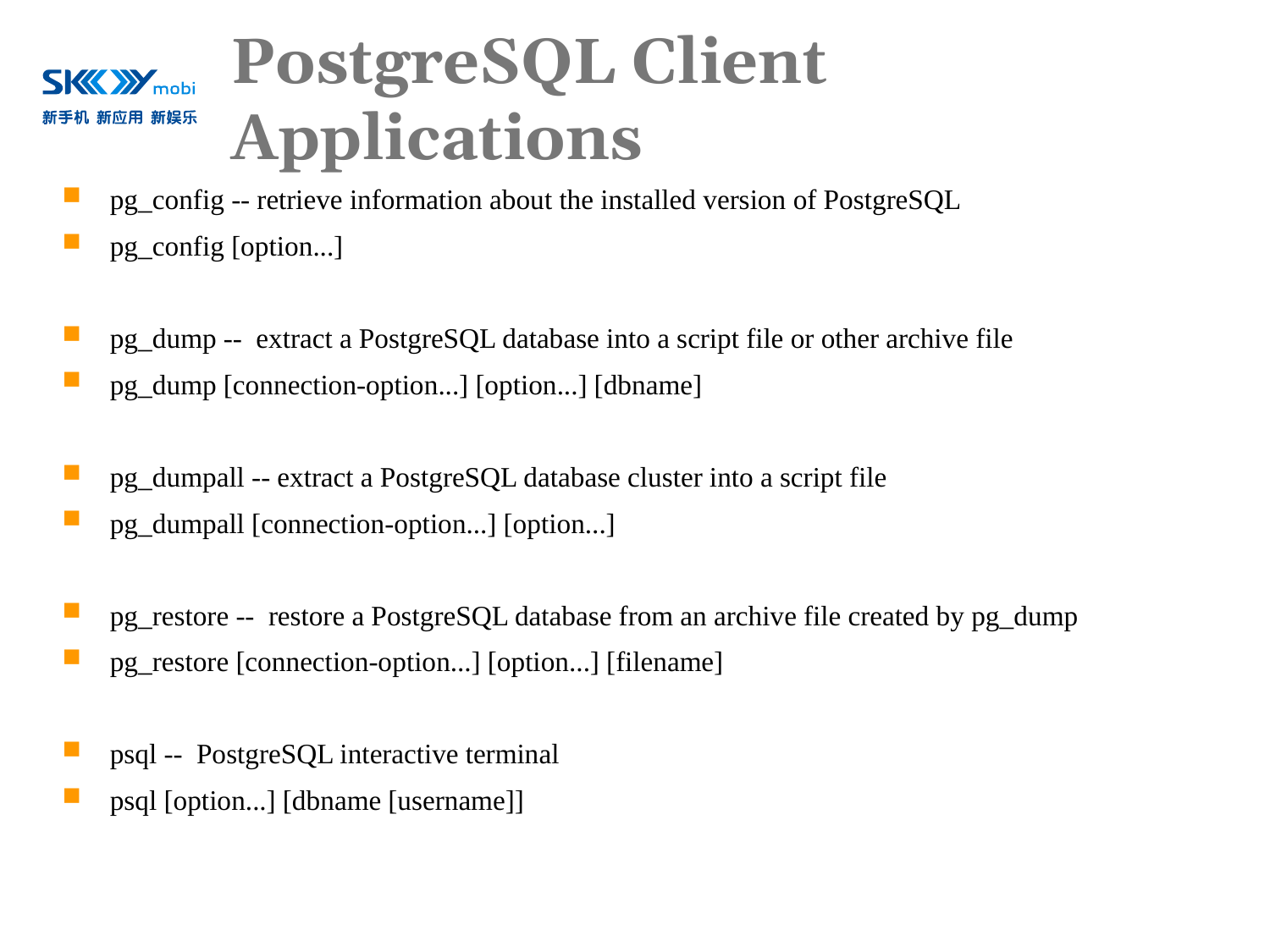

# PostgreSQL Client Applications
pg_config -- retrieve information about the installed version of PostgreSQL
pg_config [option...]

pg_dump --  extract a PostgreSQL database into a script file or other archive file
pg_dump [connection-option...] [option...] [dbname]

pg_dumpall -- extract a PostgreSQL database cluster into a script file
pg_dumpall [connection-option...] [option...]

pg_restore --  restore a PostgreSQL database from an archive file created by pg_dump
pg_restore [connection-option...] [option...] [filename]

psql --  PostgreSQL interactive terminal
psql [option...] [dbname [username]]